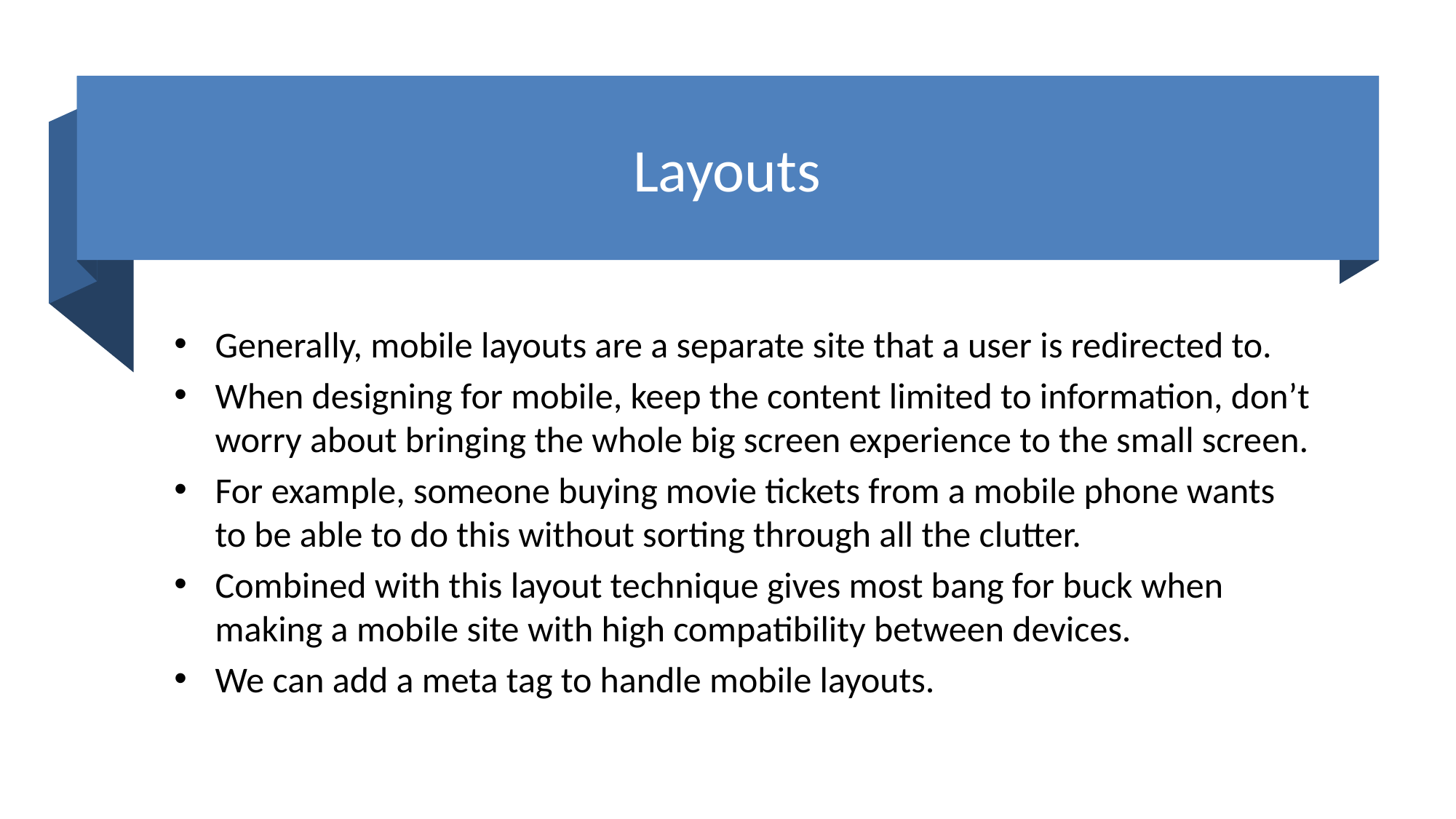

# Layouts

Generally, mobile layouts are a separate site that a user is redirected to.
When designing for mobile, keep the content limited to information, don’t worry about bringing the whole big screen experience to the small screen.
For example, someone buying movie tickets from a mobile phone wants to be able to do this without sorting through all the clutter.
Combined with this layout technique gives most bang for buck when making a mobile site with high compatibility between devices.
We can add a meta tag to handle mobile layouts.